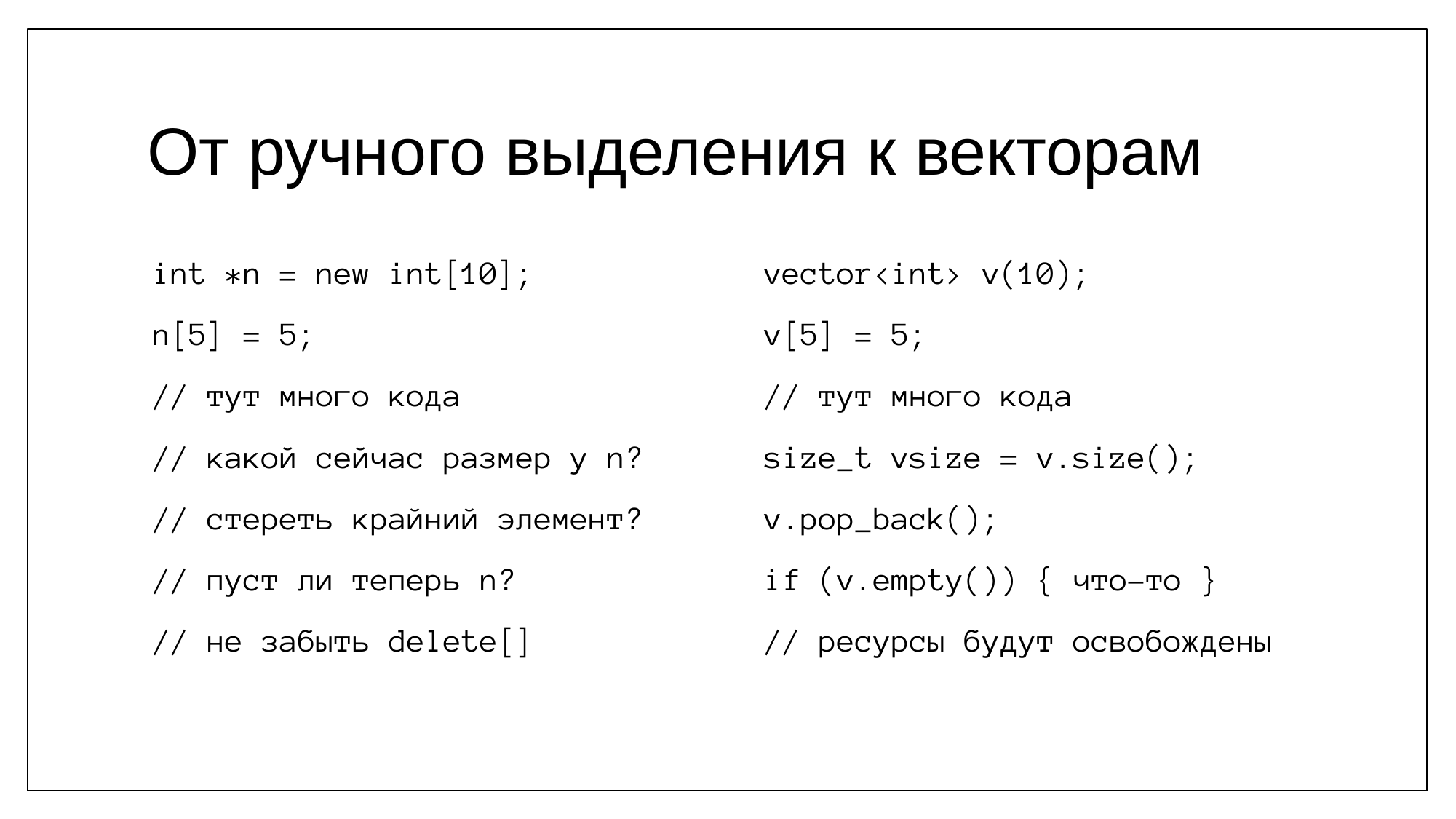

# От ручного выделения к векторам
int *n = new int[10];
n[5] = 5;
// тут много кода
// какой сейчас размер у n?
// стереть крайний элемент?
// пуст ли теперь n?
// не забыть delete[]
vector<int> v(10);
v[5] = 5;
// тут много кода
size_t vsize = v.size();
v.pop_back();
if (v.empty()) { что-то }
// ресурсы будут освобождены